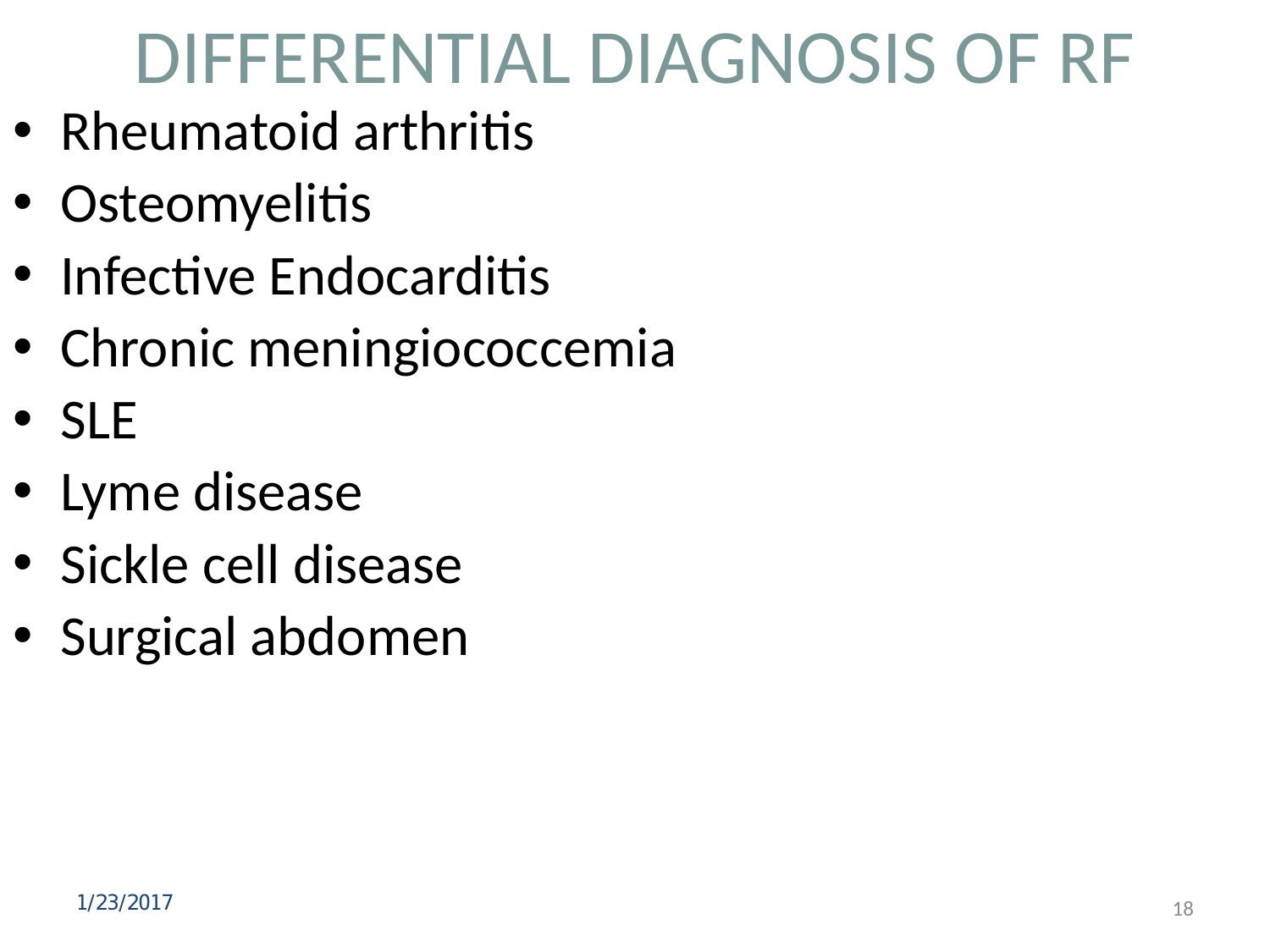

# DIFFERENTIAL DIAGNOSIS OF RF
Rheumatoid arthritis
Osteomyelitis
Infective Endocarditis
Chronic meningiococcemia
SLE
Lyme disease
Sickle cell disease
Surgical abdomen
1/23/2017
18